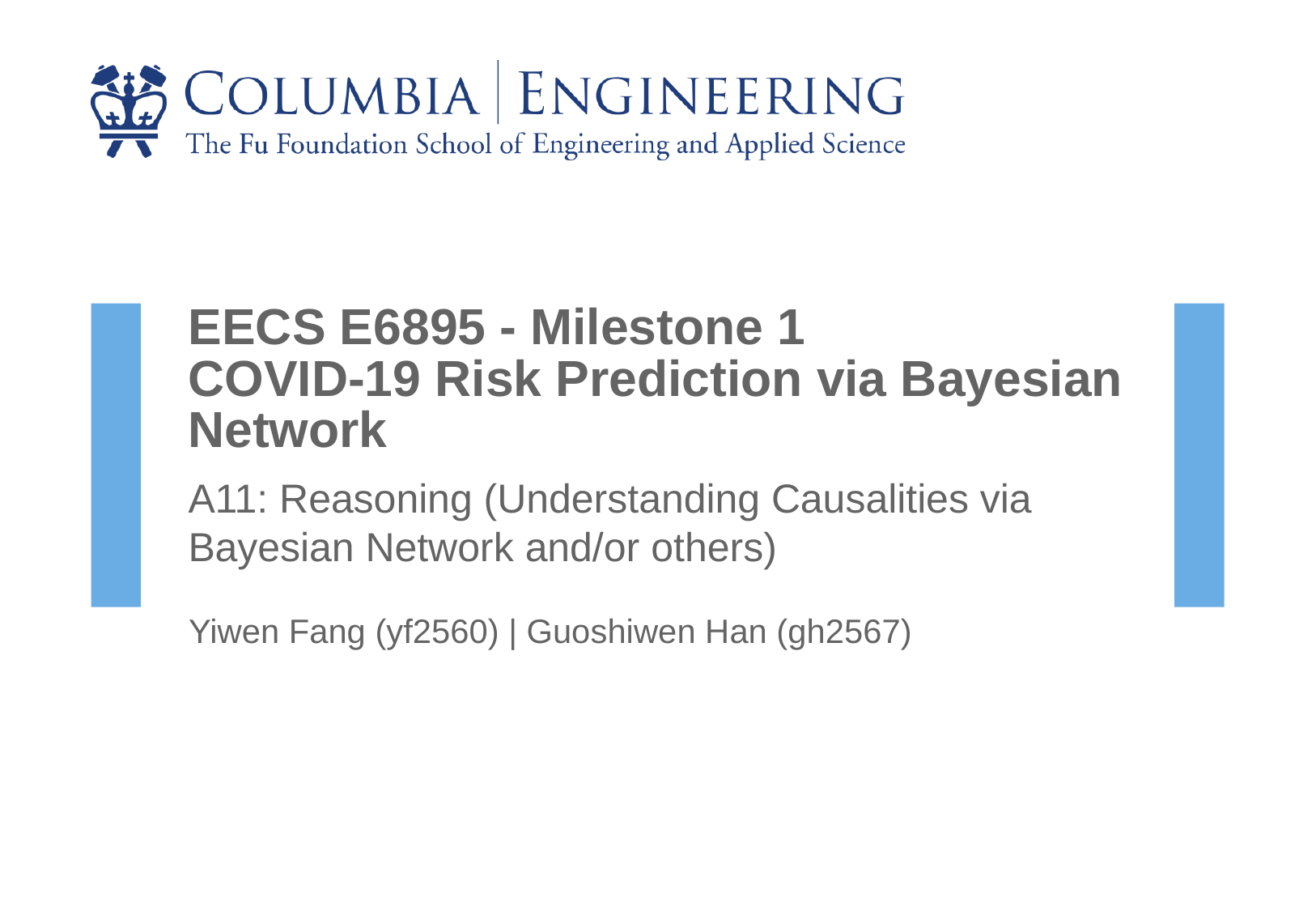

# EECS E6895 - Milestone 1 COVID-19 Risk Prediction via Bayesian Network
A11: Reasoning (Understanding Causalities via Bayesian Network and/or others)

Yiwen Fang (yf2560) | Guoshiwen Han (gh2567)